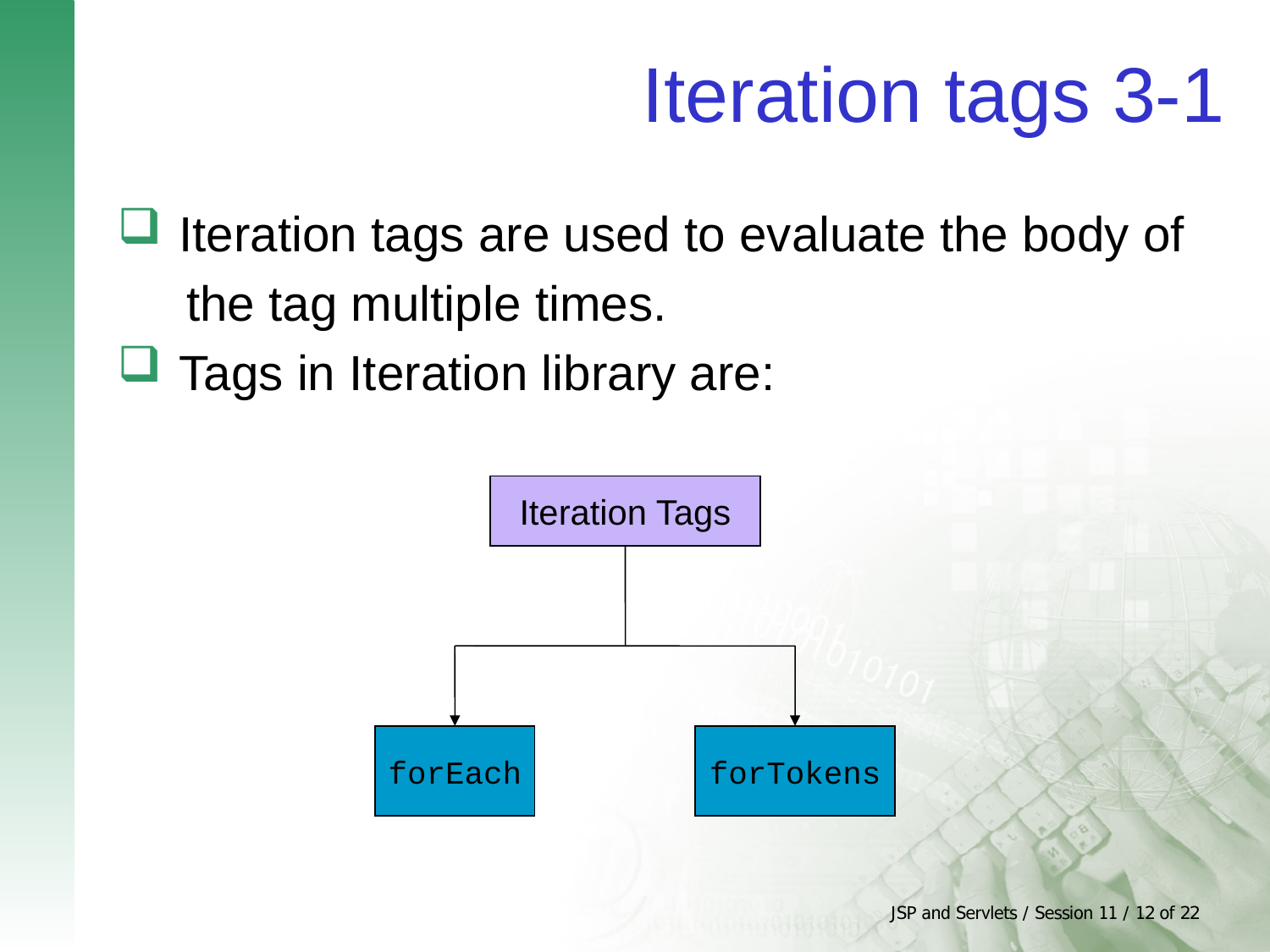

# Iteration tags 3-1
 Iteration tags are used to evaluate the body of
     the tag multiple times.
 Tags in Iteration library are:
Iteration Tags

forEach
forTokens